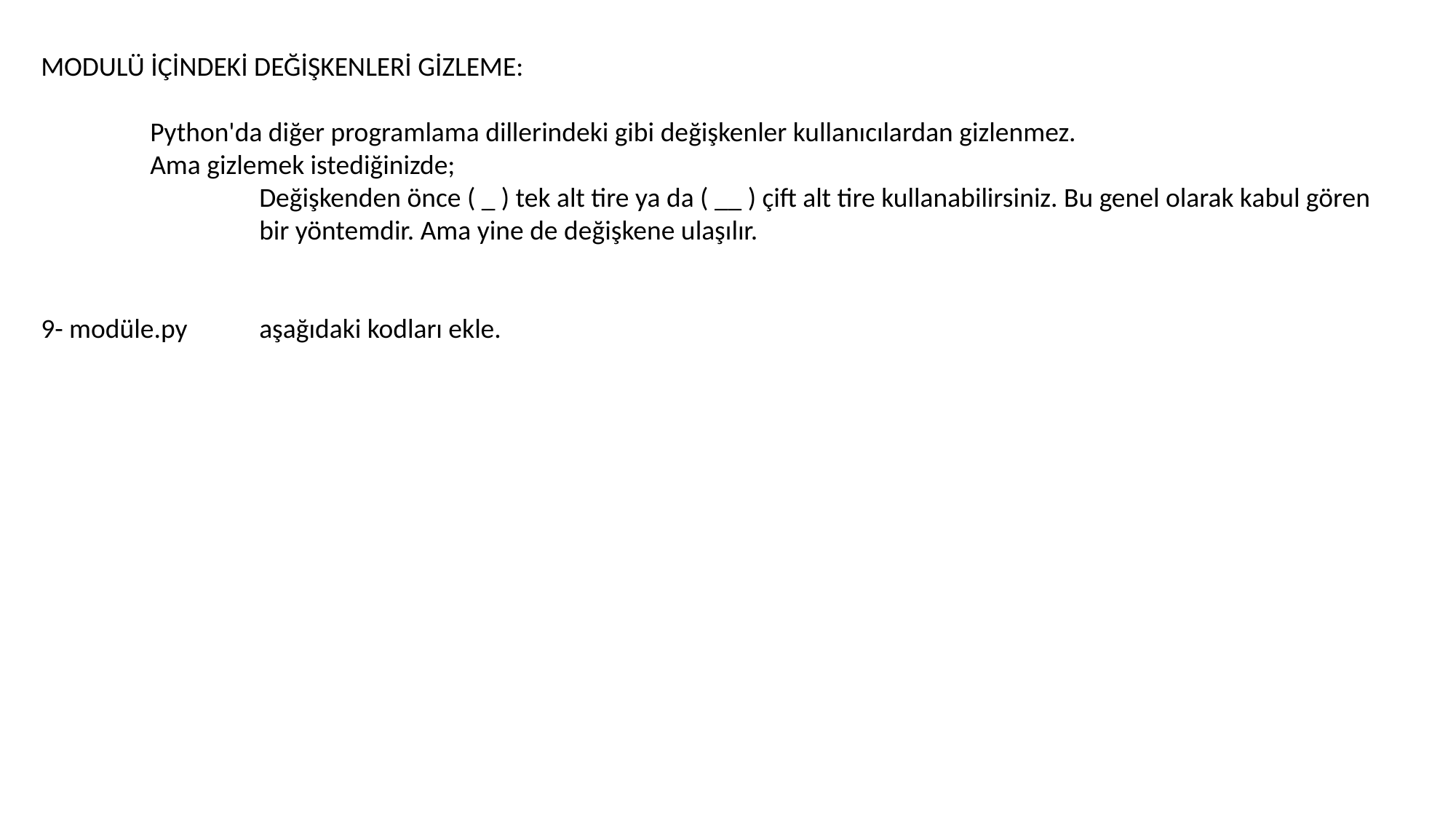

MODULÜ İÇİNDEKİ DEĞİŞKENLERİ GİZLEME:

	Python'da diğer programlama dillerindeki gibi değişkenler kullanıcılardan gizlenmez.
	Ama gizlemek istediğinizde;
		Değişkenden önce ( _ ) tek alt tire ya da ( __ ) çift alt tire kullanabilirsiniz. Bu genel olarak kabul gören
		bir yöntemdir. Ama yine de değişkene ulaşılır.

9- modüle.py	aşağıdaki kodları ekle.